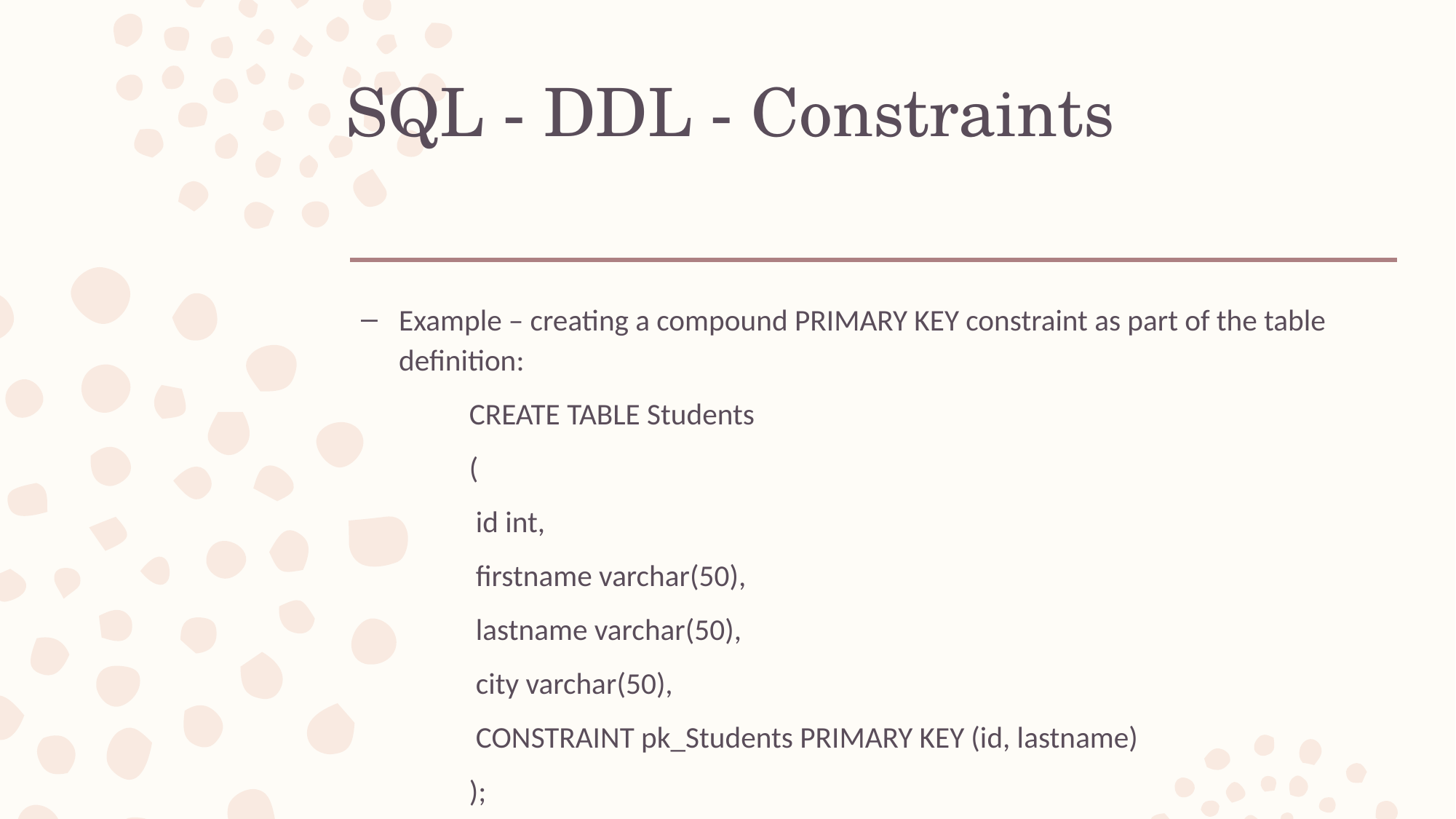

# SQL - DDL - Constraints
Example – creating a compound PRIMARY KEY constraint as part of the table definition:
	CREATE TABLE Students
	(
	 id int,
	 firstname varchar(50),
	 lastname varchar(50),
	 city varchar(50),
	 CONSTRAINT pk_Students PRIMARY KEY (id, lastname)
	);